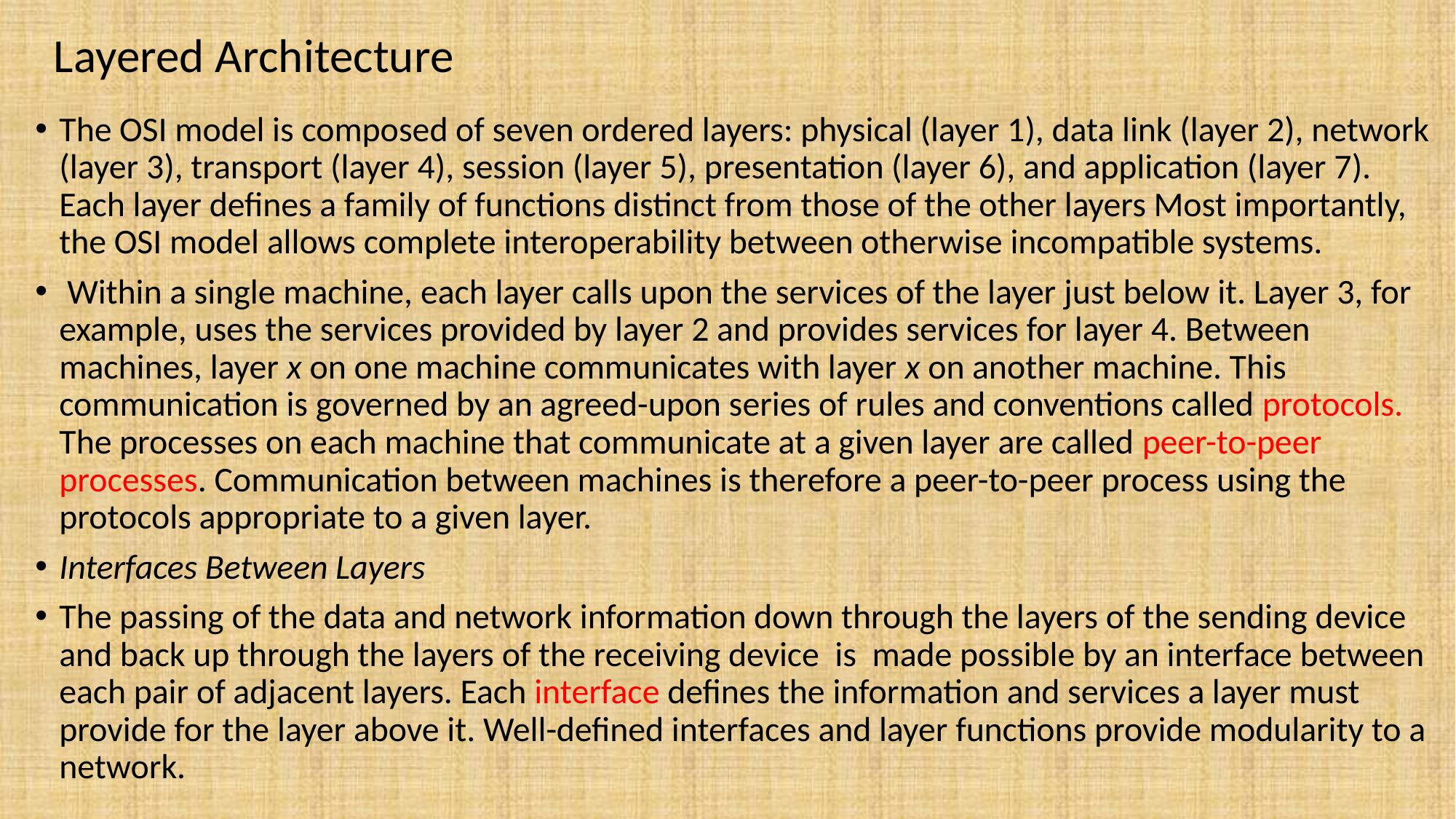

# Layered Architecture
The OSI model is composed of seven ordered layers: physical (layer 1), data link (layer 2), network (layer 3), transport (layer 4), session (layer 5), presentation (layer 6), and application (layer 7). Each layer defines a family of functions distinct from those of the other layers Most importantly, the OSI model allows complete interoperability between otherwise incompatible systems.
 Within a single machine, each layer calls upon the services of the layer just below it. Layer 3, for example, uses the services provided by layer 2 and provides services for layer 4. Between machines, layer x on one machine communicates with layer x on another machine. This communication is governed by an agreed-upon series of rules and conventions called protocols. The processes on each machine that communicate at a given layer are called peer-to-peer processes. Communication between machines is therefore a peer-to-peer process using the protocols appropriate to a given layer.
Interfaces Between Layers
The passing of the data and network information down through the layers of the sending device and back up through the layers of the receiving device  is  made possible by an interface between each pair of adjacent layers. Each interface defines the information and services a layer must provide for the layer above it. Well-defined interfaces and layer functions provide modularity to a network.